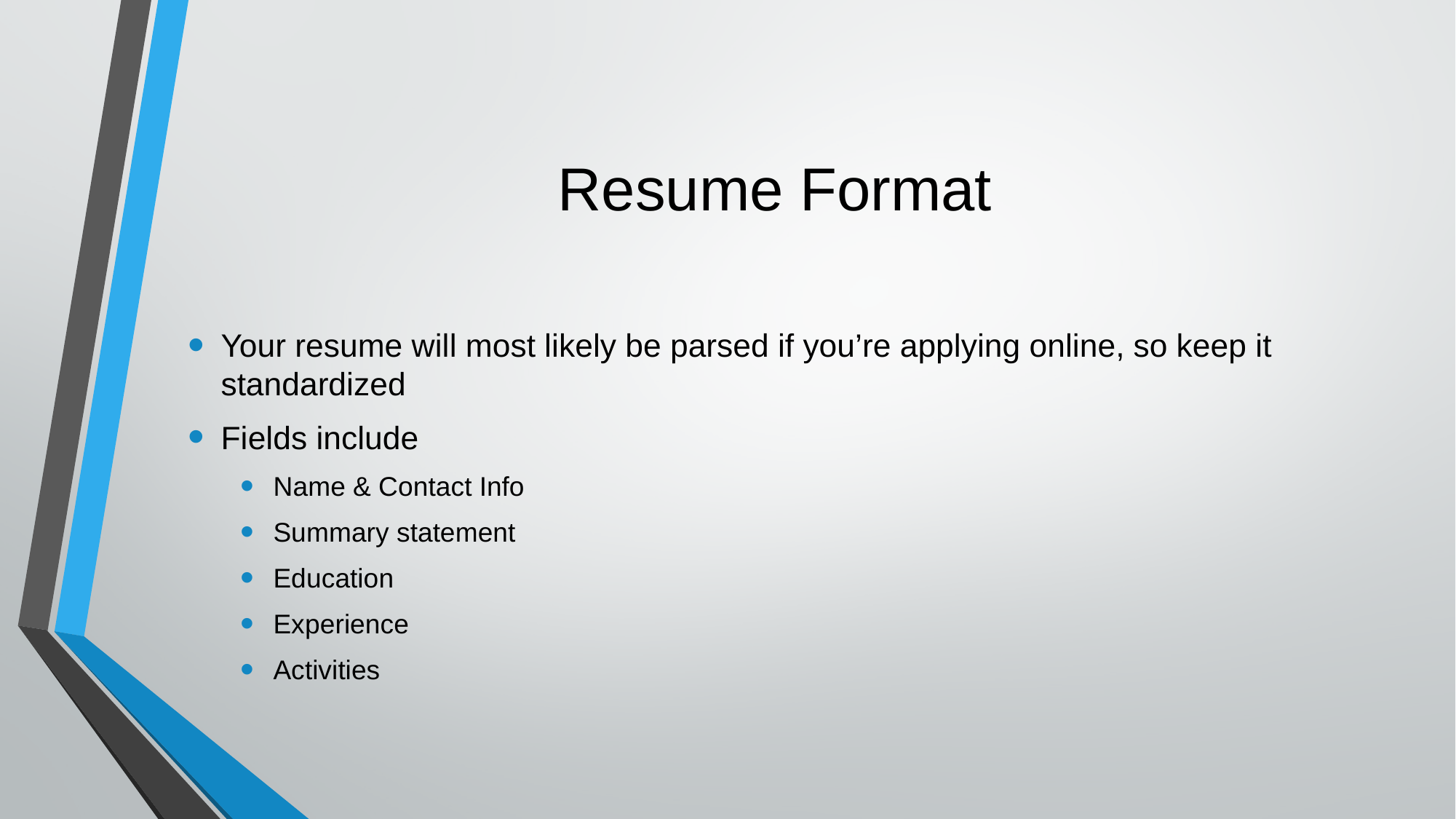

# Resume Format
Your resume will most likely be parsed if you’re applying online, so keep it standardized
Fields include
Name & Contact Info
Summary statement
Education
Experience
Activities